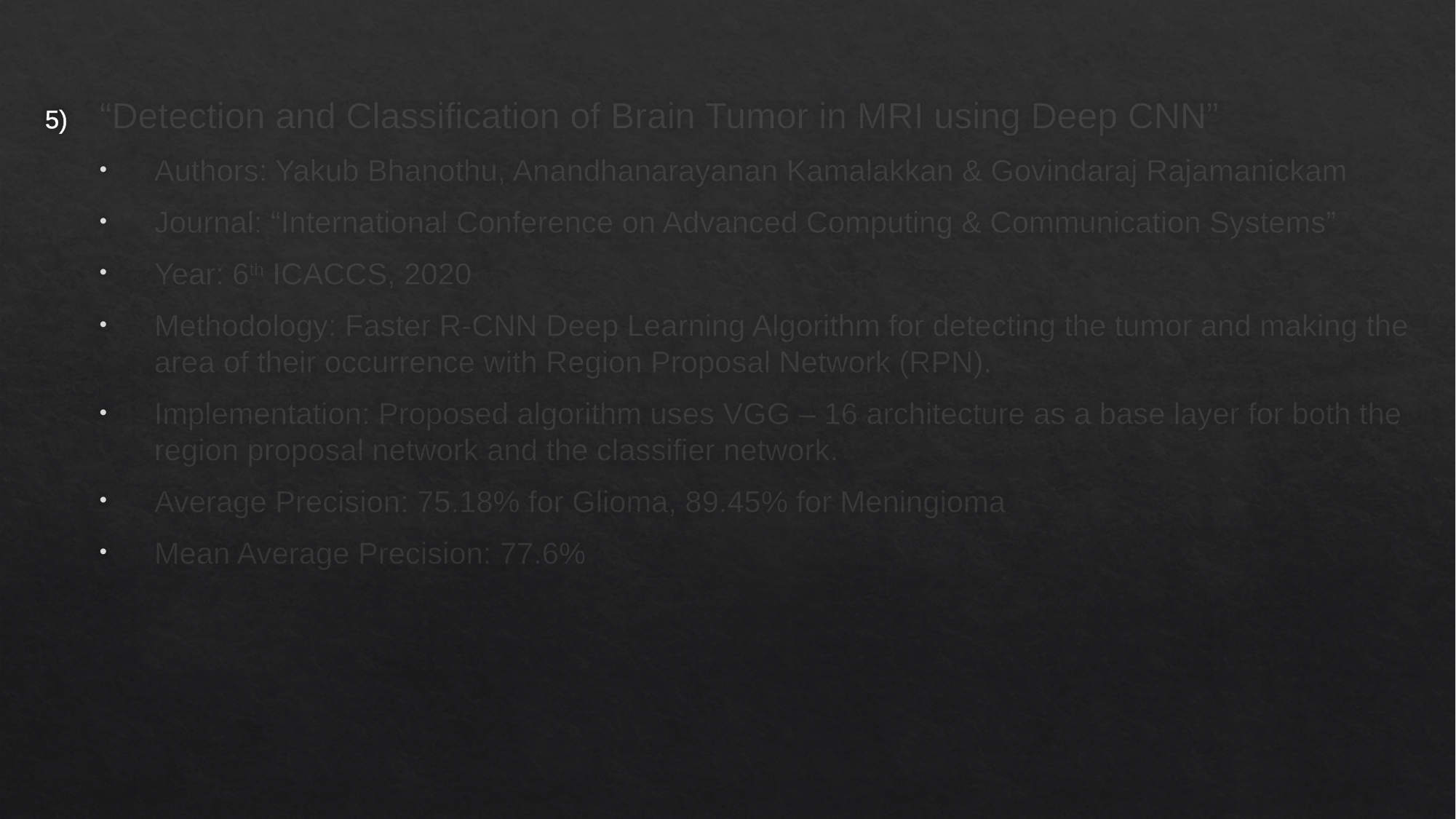

“Detection and Classification of Brain Tumor in MRI using Deep CNN”
Authors: Yakub Bhanothu, Anandhanarayanan Kamalakkan & Govindaraj Rajamanickam
Journal: “International Conference on Advanced Computing & Communication Systems”
Year: 6th ICACCS, 2020
Methodology: Faster R-CNN Deep Learning Algorithm for detecting the tumor and making the area of their occurrence with Region Proposal Network (RPN).
Implementation: Proposed algorithm uses VGG – 16 architecture as a base layer for both the region proposal network and the classifier network.
Average Precision: 75.18% for Glioma, 89.45% for Meningioma
Mean Average Precision: 77.6%